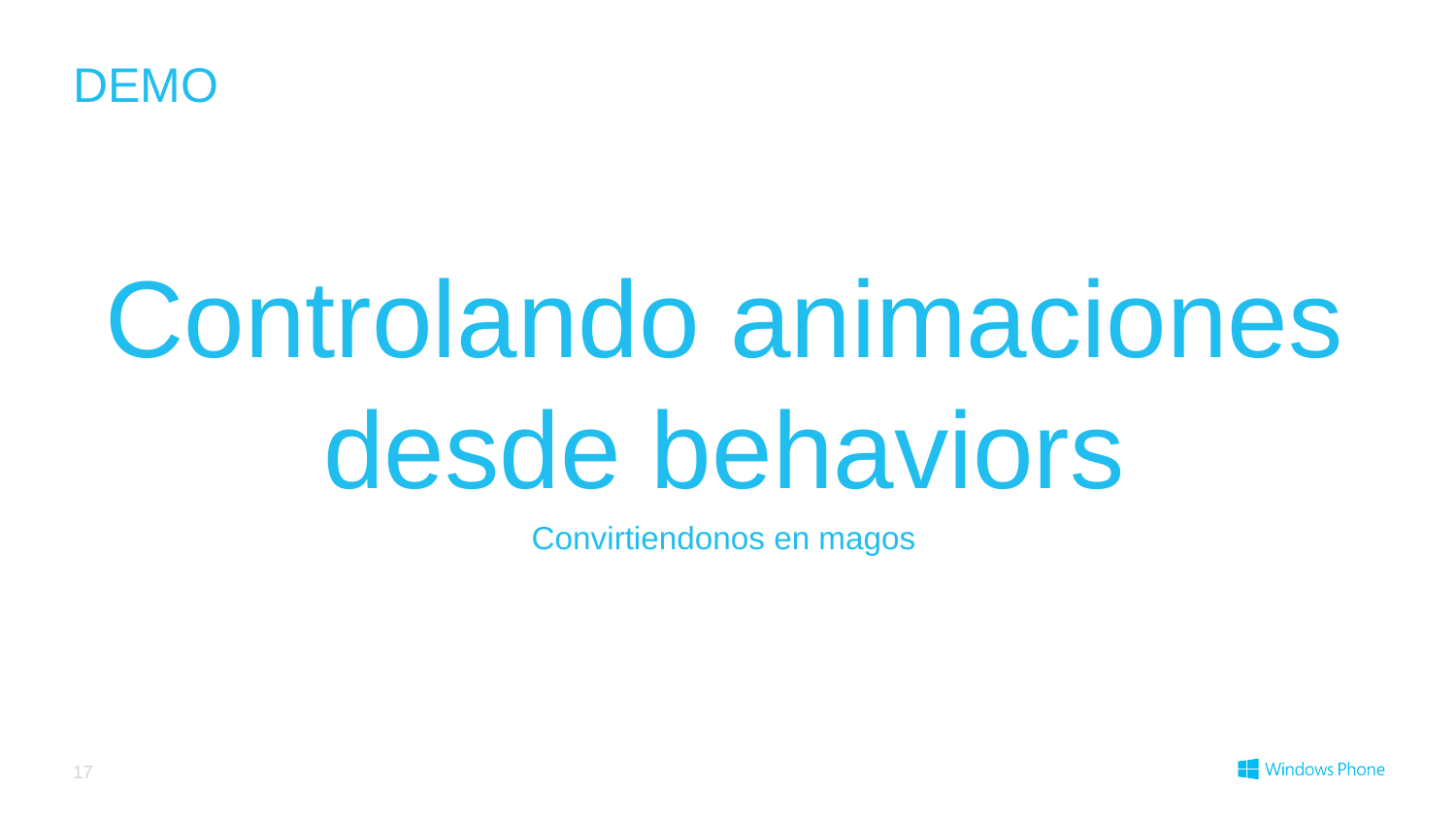

# DEMO

Controlando animaciones desde behaviors
Convirtiendonos en magos
17